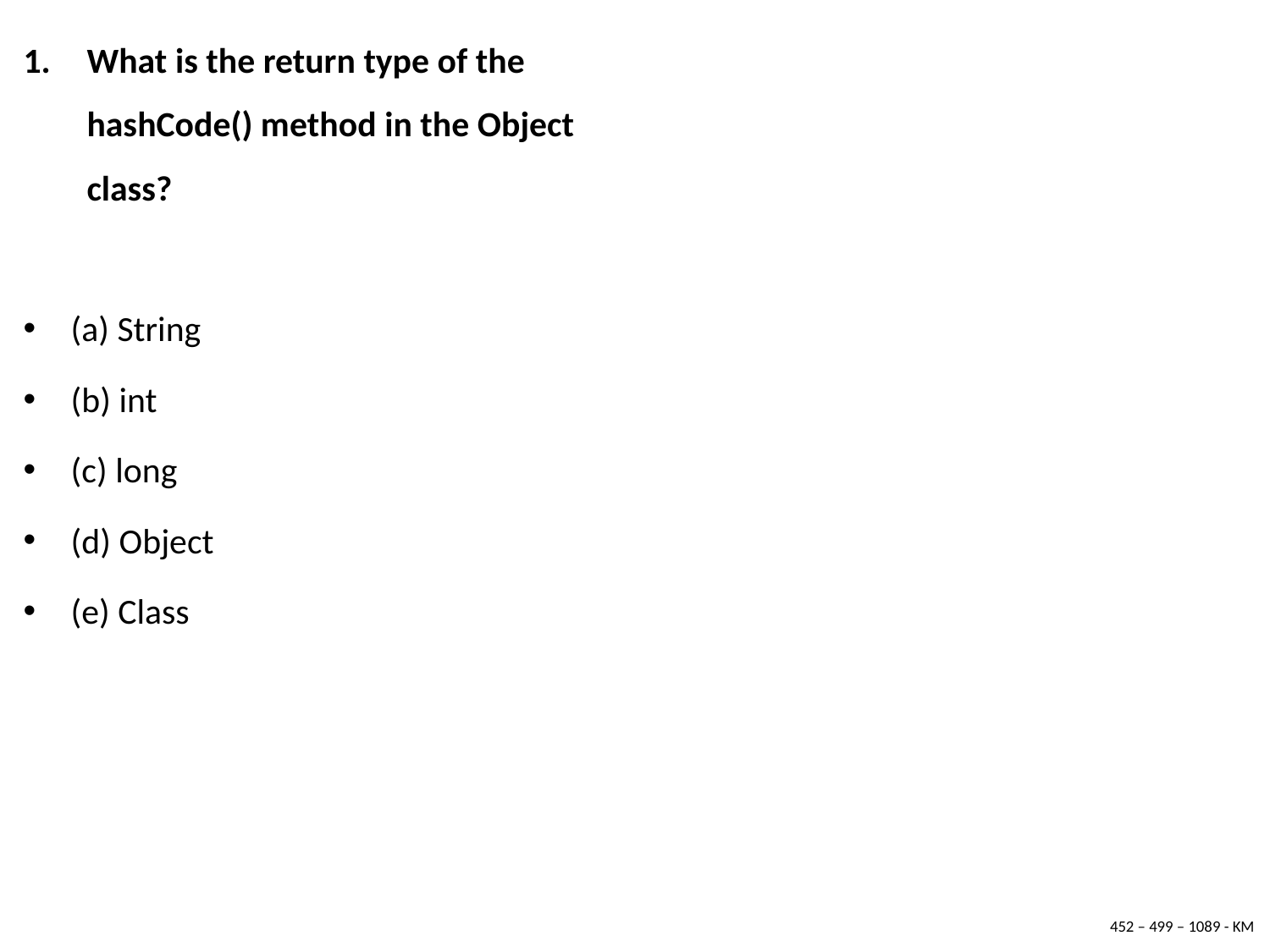

What is the return type of the hashCode() method in the Object class?

(a) String
(b) int
(c) long
(d) Object
(e) Class

452 – 499 – 1089 - KM